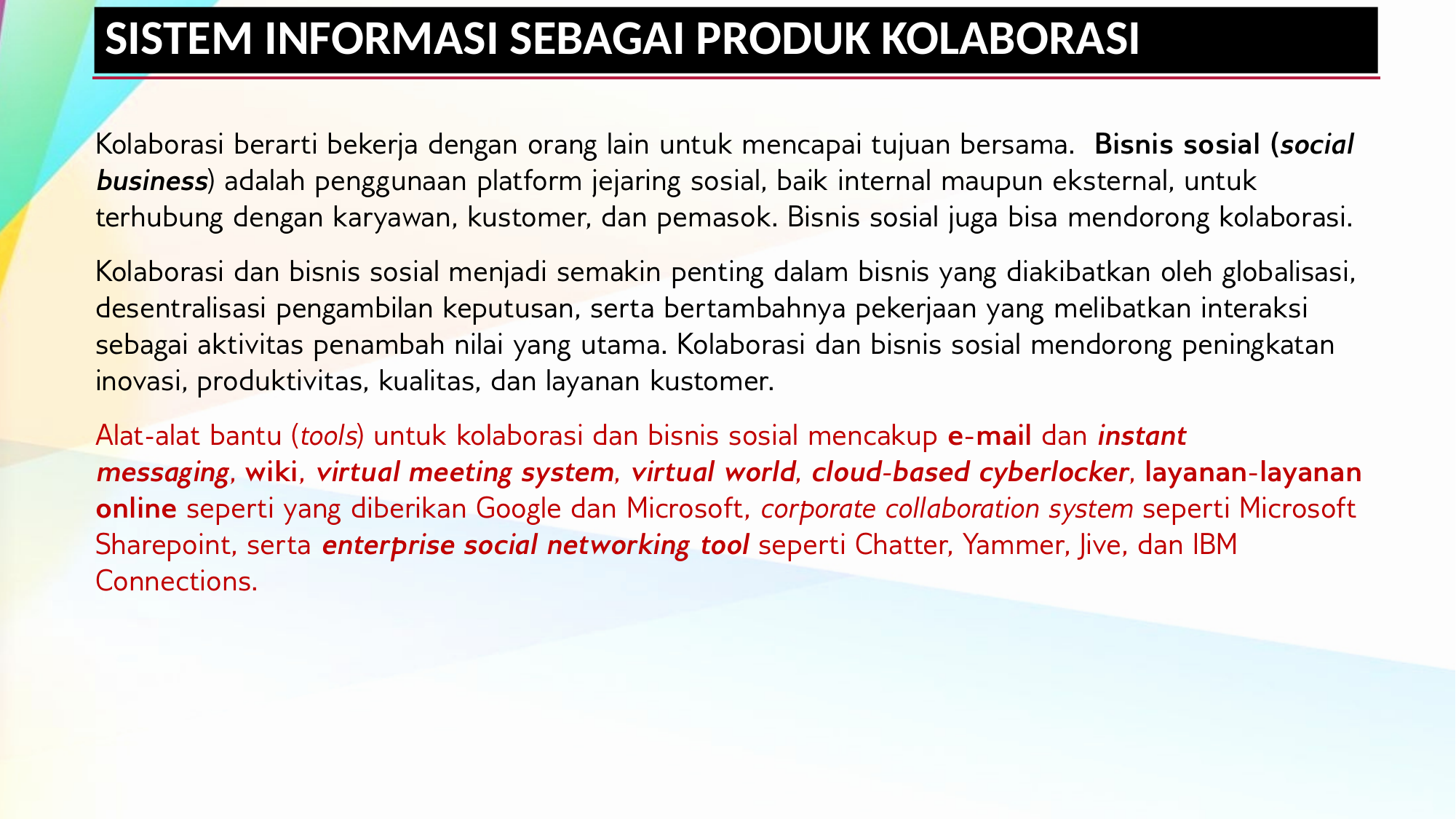

SISTEM INFORMASI SEBAGAI PRODUK KOLABORASI
Kolaborasi berarti bekerja dengan orang lain untuk mencapai tujuan bersama.  Bisnis sosial (social business) adalah penggunaan platform jejaring sosial, baik internal maupun eksternal, untuk terhubung dengan karyawan, kustomer, dan pemasok. Bisnis sosial juga bisa mendorong kolaborasi.
Kolaborasi dan bisnis sosial menjadi semakin penting dalam bisnis yang diakibatkan oleh globalisasi, desentralisasi pengambilan keputusan, serta bertambahnya pekerjaan yang melibatkan interaksi sebagai aktivitas penambah nilai yang utama. Kolaborasi dan bisnis sosial mendorong peningkatan inovasi, produktivitas, kualitas, dan layanan kustomer.
Alat-alat bantu (tools) untuk kolaborasi dan bisnis sosial mencakup e-mail dan instant messaging, wiki, virtual meeting system, virtual world, cloud-based cyberlocker, layanan-layanan online seperti yang diberikan Google dan Microsoft, corporate collaboration system seperti Microsoft Sharepoint, serta enterprise social networking tool seperti Chatter, Yammer, Jive, dan IBM Connections.